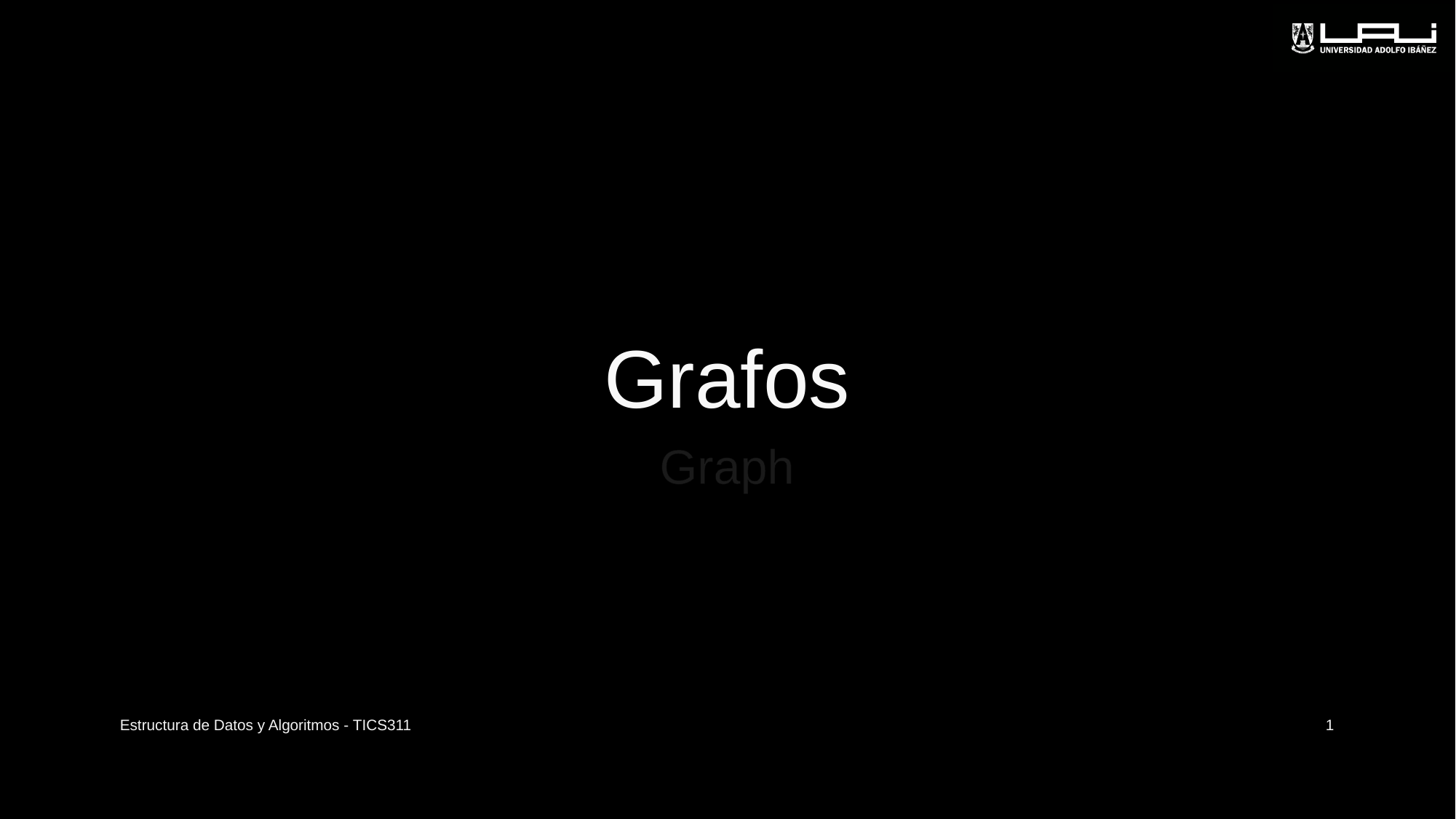

# Grafos
Graph
Estructura de Datos y Algoritmos - TICS311
1